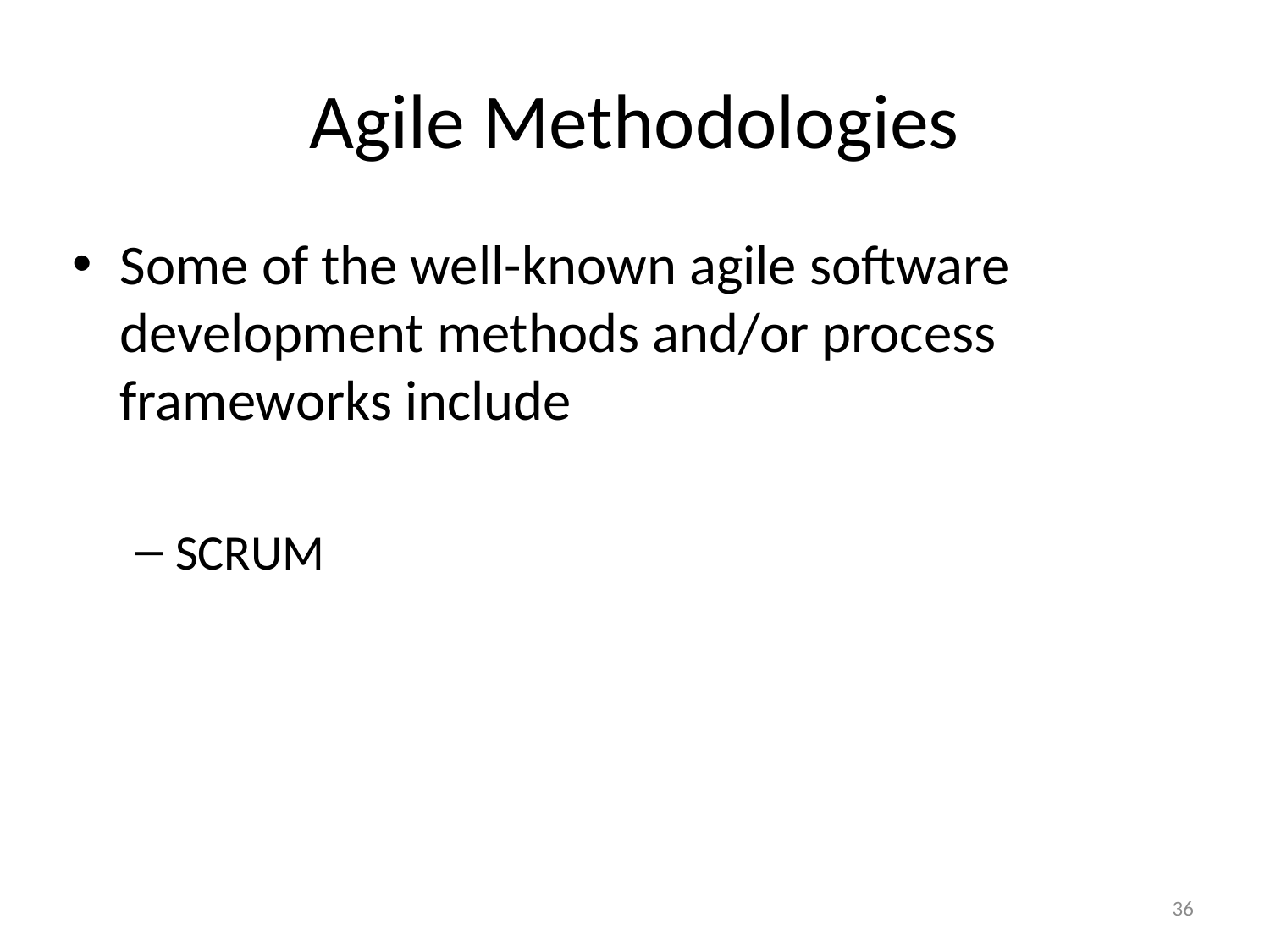

# Agile Methodologies
Some of the well-known agile software development methods and/or process frameworks include

SCRUM
36